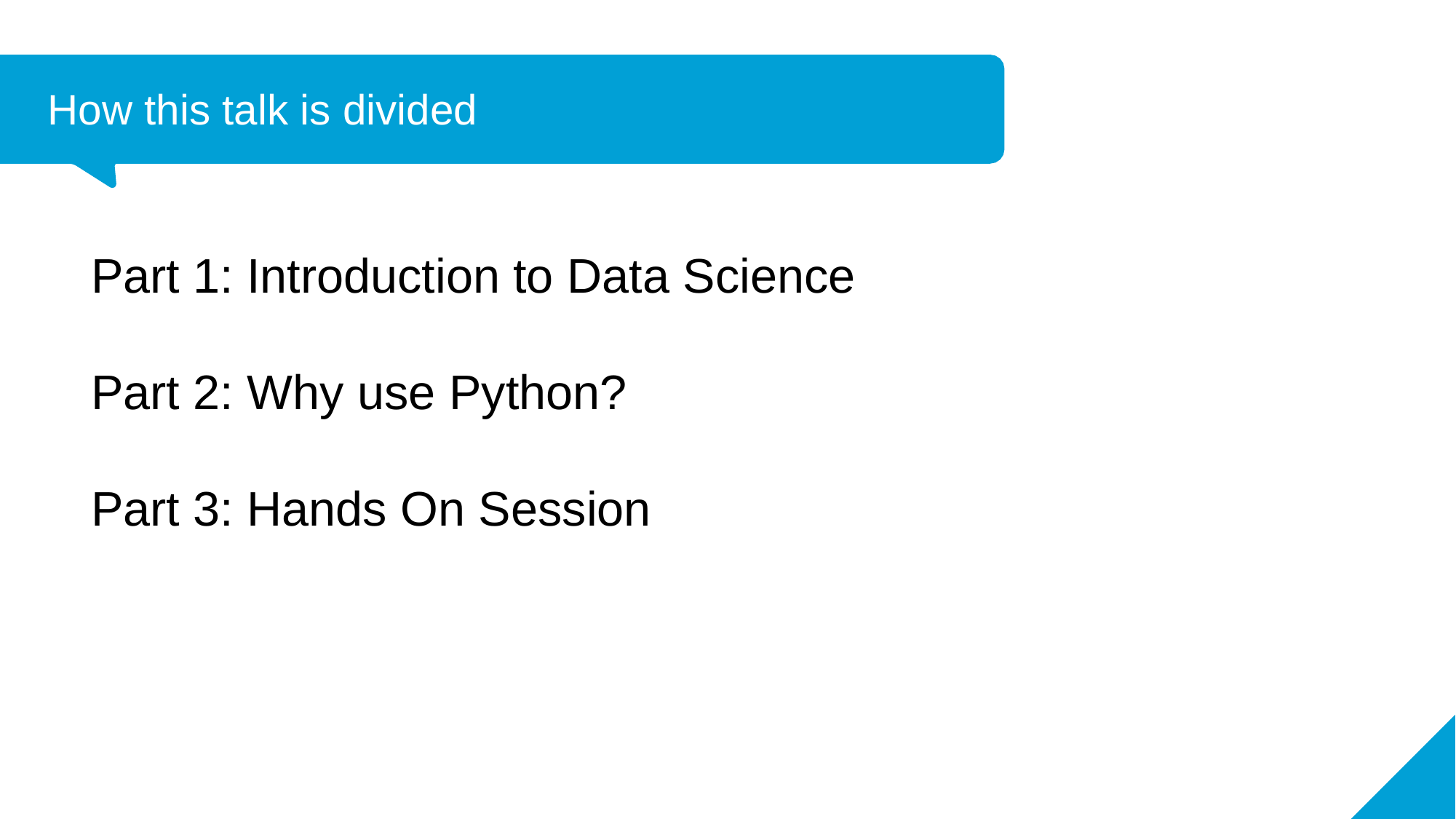

How this talk is divided
# Part 1: Introduction to Data Science
Part 2: Why use Python?

Part 3: Hands On Session